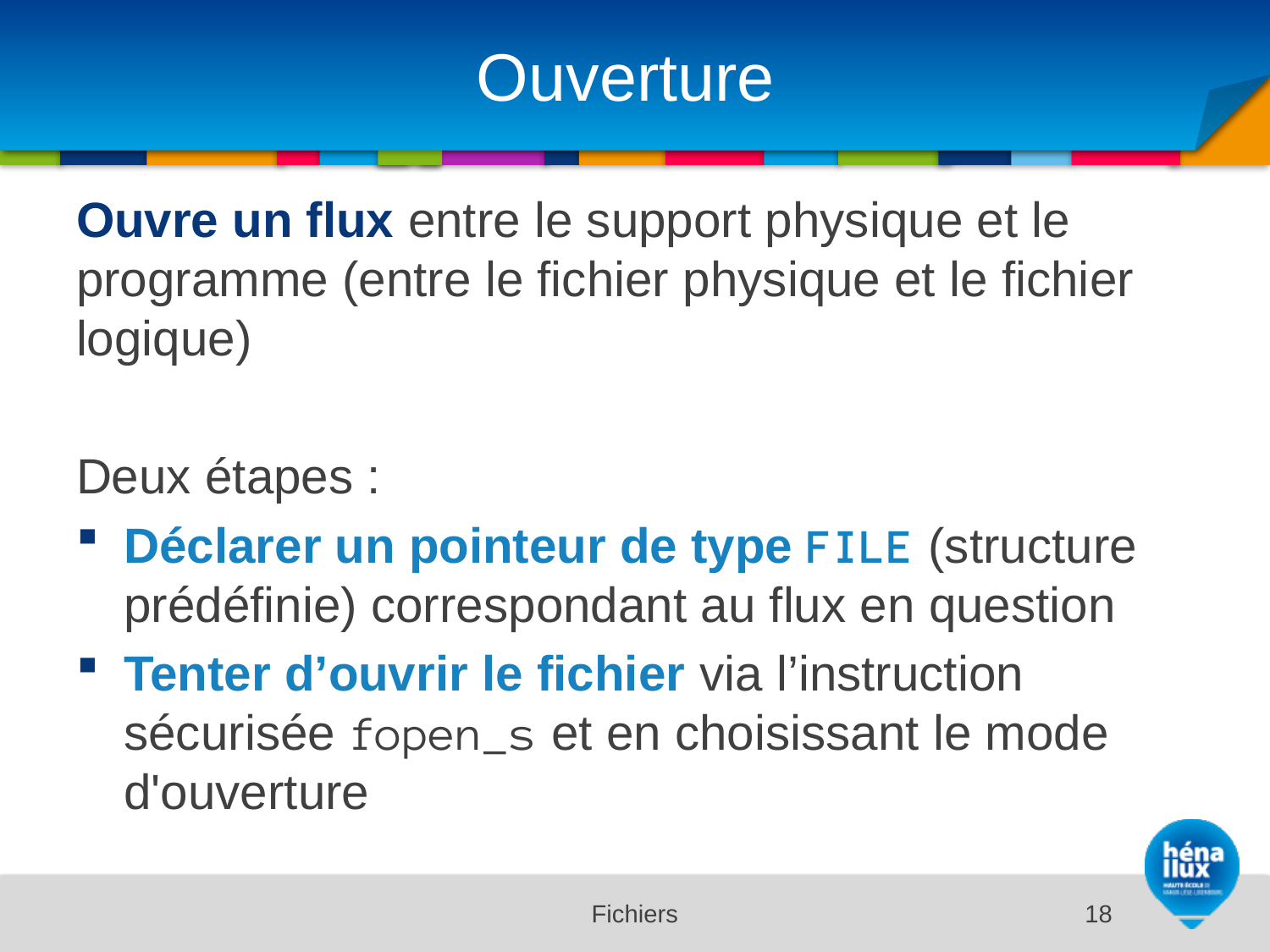

# Ouverture
Ouvre un flux entre le support physique et le programme (entre le fichier physique et le fichier logique)

Deux étapes :
Déclarer un pointeur de type FILE (structure prédéfinie) correspondant au flux en question
Tenter d’ouvrir le fichier via l’instruction sécurisée fopen_s et en choisissant le mode d'ouverture

Fichiers
18